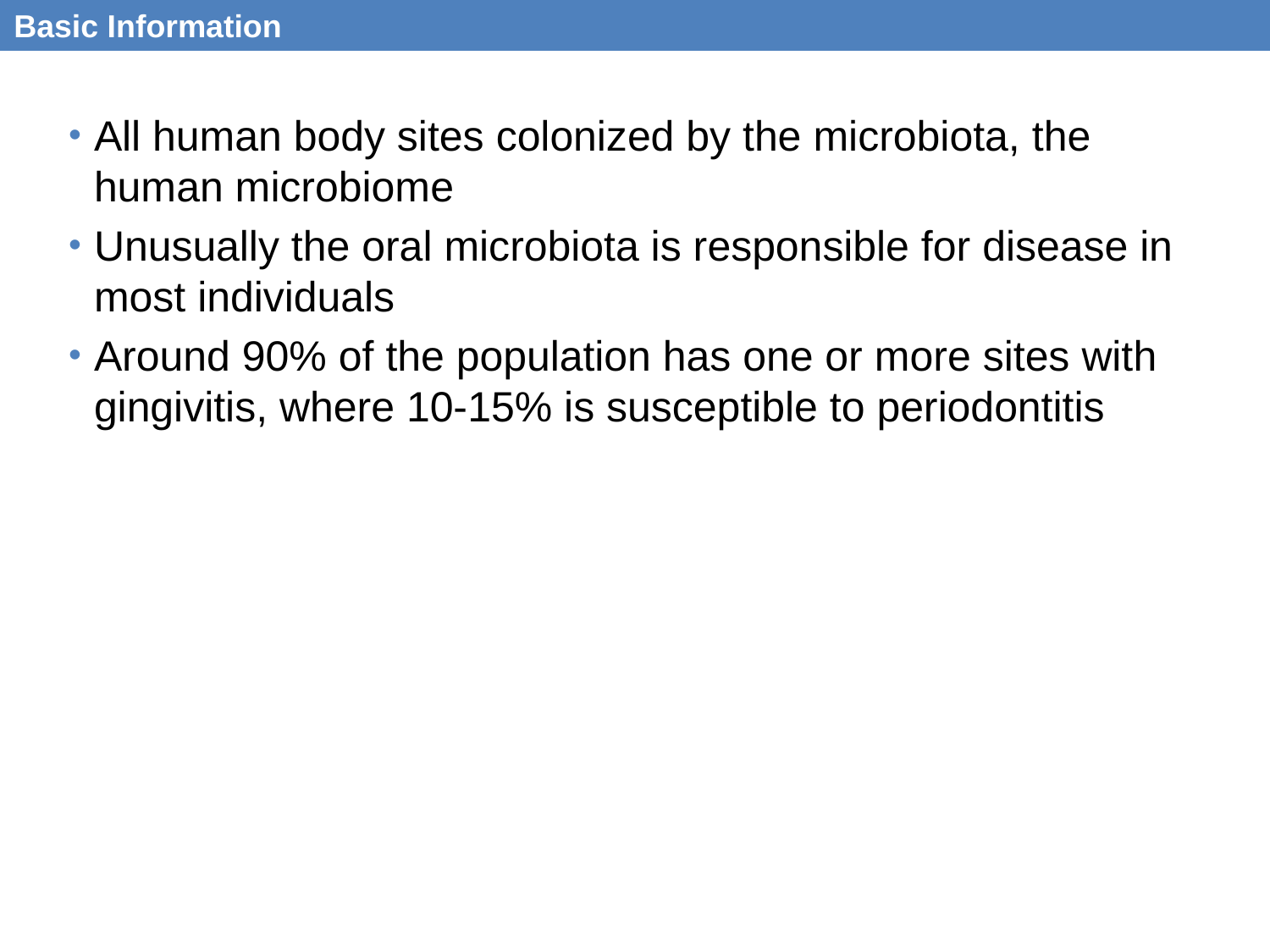

Basic Information
All human body sites colonized by the microbiota, the human microbiome
Unusually the oral microbiota is responsible for disease in most individuals
Around 90% of the population has one or more sites with gingivitis, where 10-15% is susceptible to periodontitis